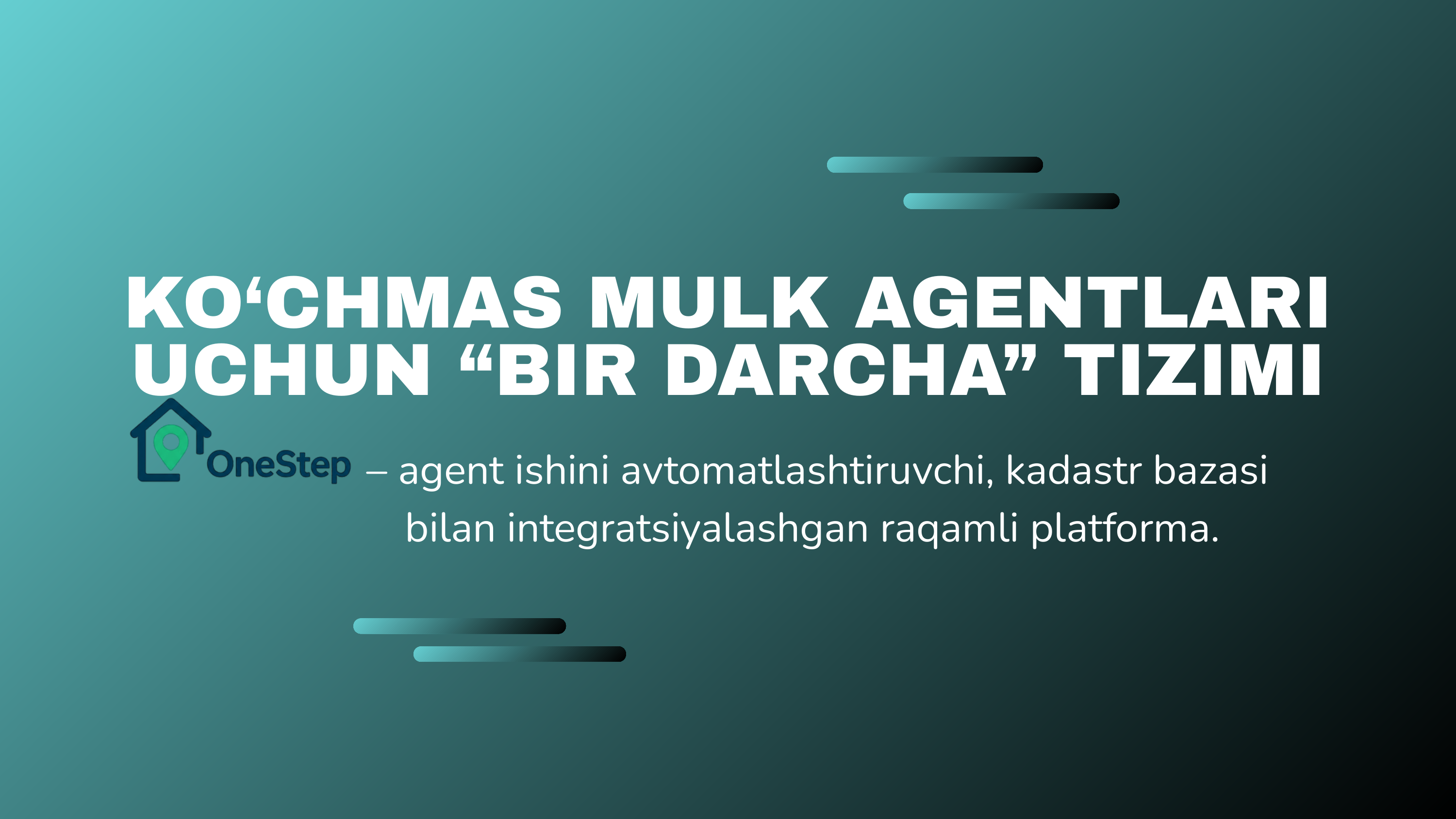

KO‘CHMAS MULK AGENTLARI UCHUN “BIR DARCHA” TIZIMI

 – agent ishini avtomatlashtiruvchi, kadastr bazasi bilan integratsiyalashgan raqamli platforma.